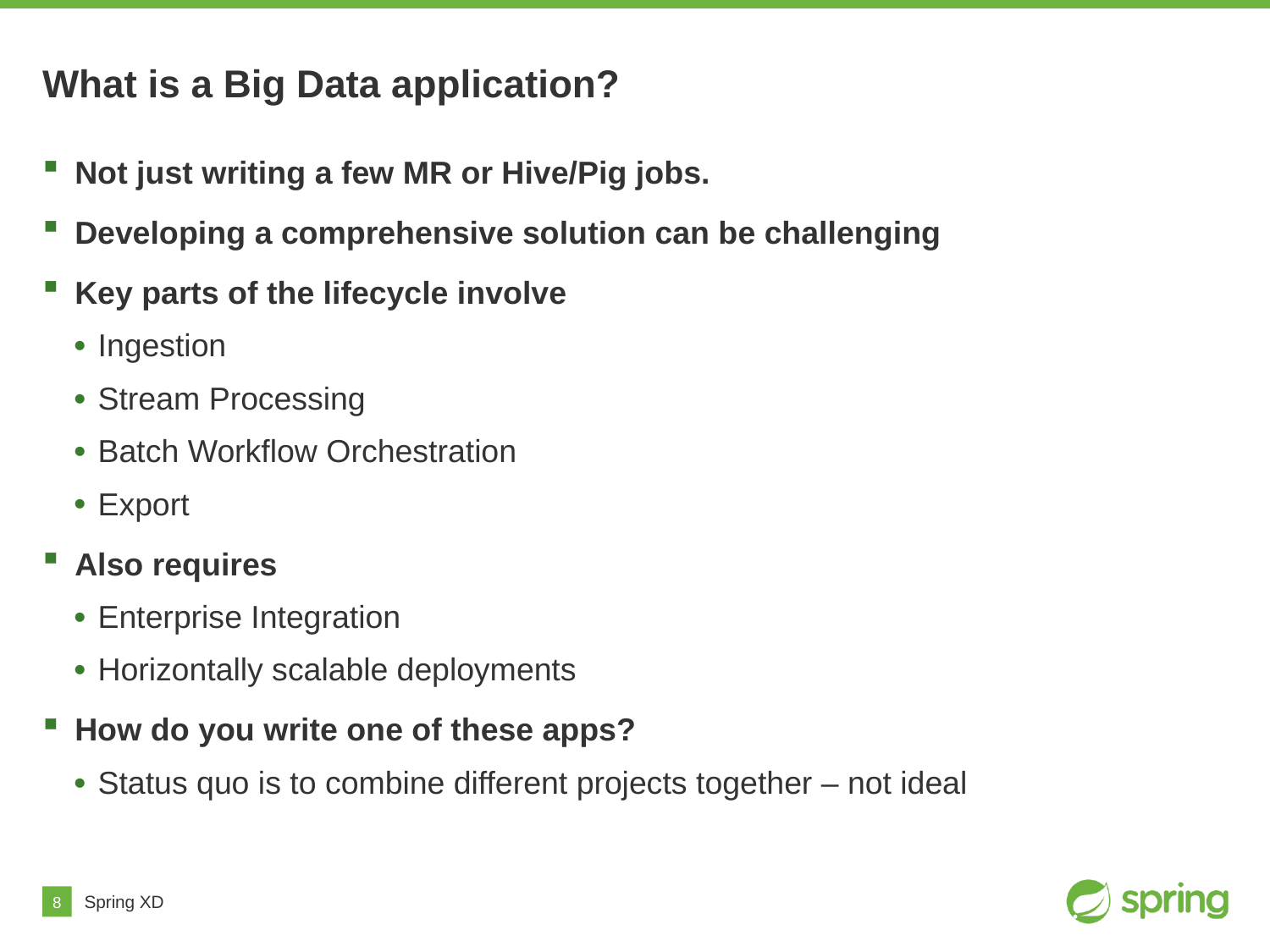

# What is a Big Data application?
Not just writing a few MR or Hive/Pig jobs.
Developing a comprehensive solution can be challenging
Key parts of the lifecycle involve
Ingestion
Stream Processing
Batch Workflow Orchestration
Export
Also requires
Enterprise Integration
Horizontally scalable deployments
How do you write one of these apps?
Status quo is to combine different projects together – not ideal

Spring XD